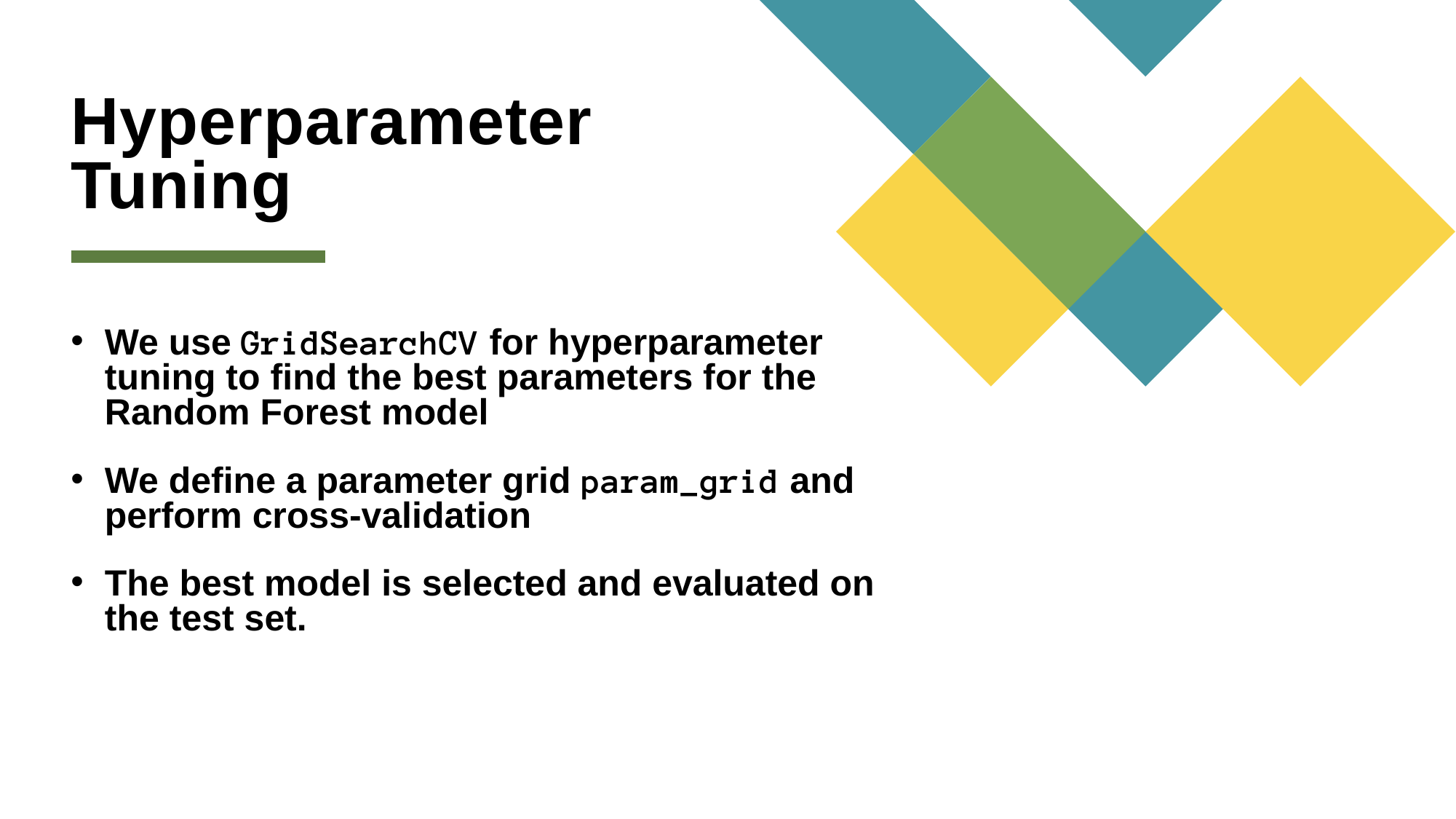

# Hyperparameter Tuning
We use GridSearchCV for hyperparameter tuning to find the best parameters for the Random Forest model
We define a parameter grid param_grid and perform cross-validation
The best model is selected and evaluated on the test set.